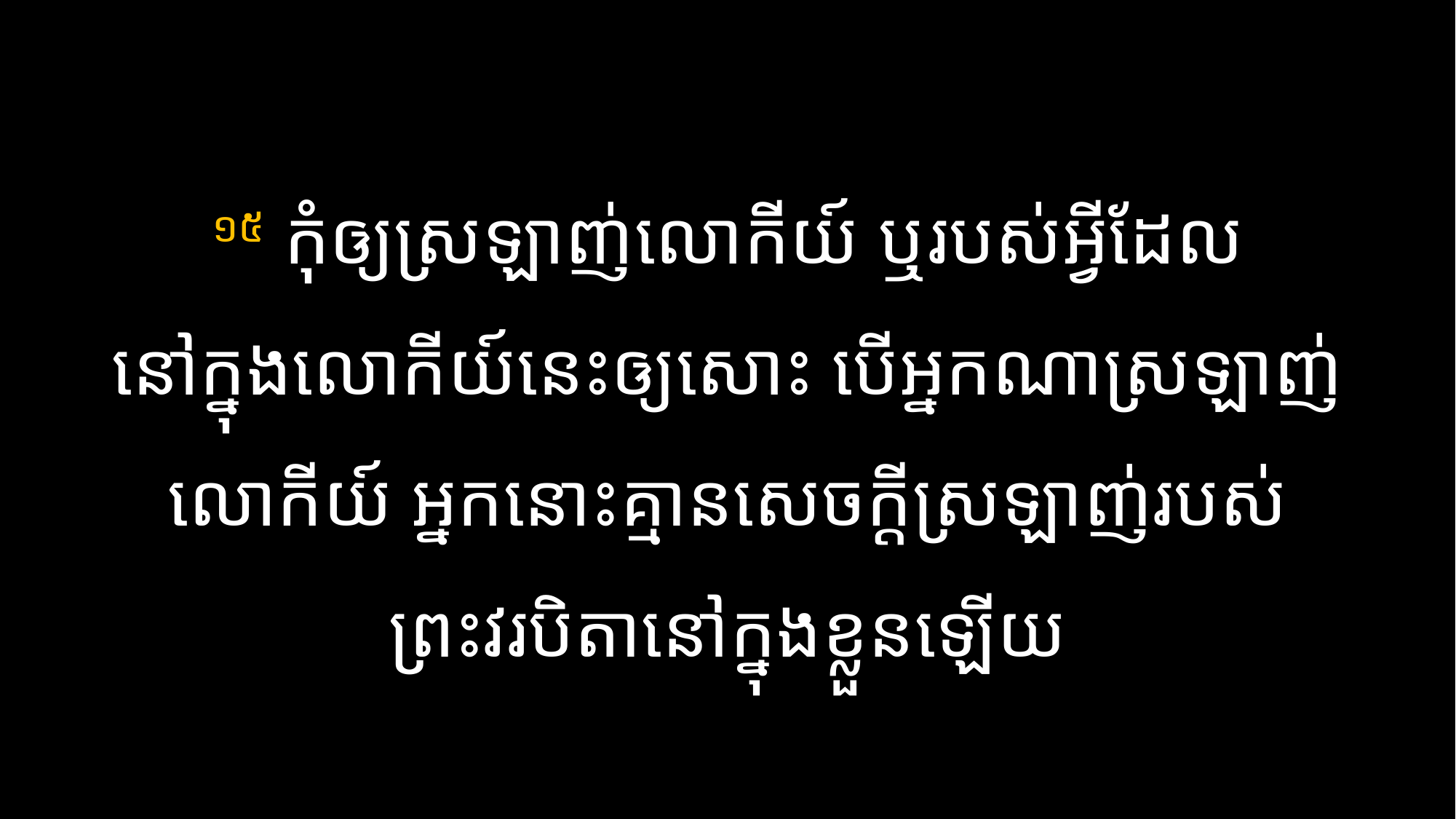

# ១៥ កុំ​ឲ្យ​ស្រឡាញ់​លោកីយ៍ ឬ​របស់​អ្វី​ដែល ​នៅ​ក្នុង​លោកីយ៍​នេះ​ឲ្យ​សោះ បើ​អ្នក​ណា​ស្រឡាញ់​លោកីយ៍ អ្នក​នោះ​គ្មាន​សេចក្តី​ស្រឡាញ់​របស់ ​ព្រះវរបិតា​នៅ​ក្នុង​ខ្លួន​ឡើយ